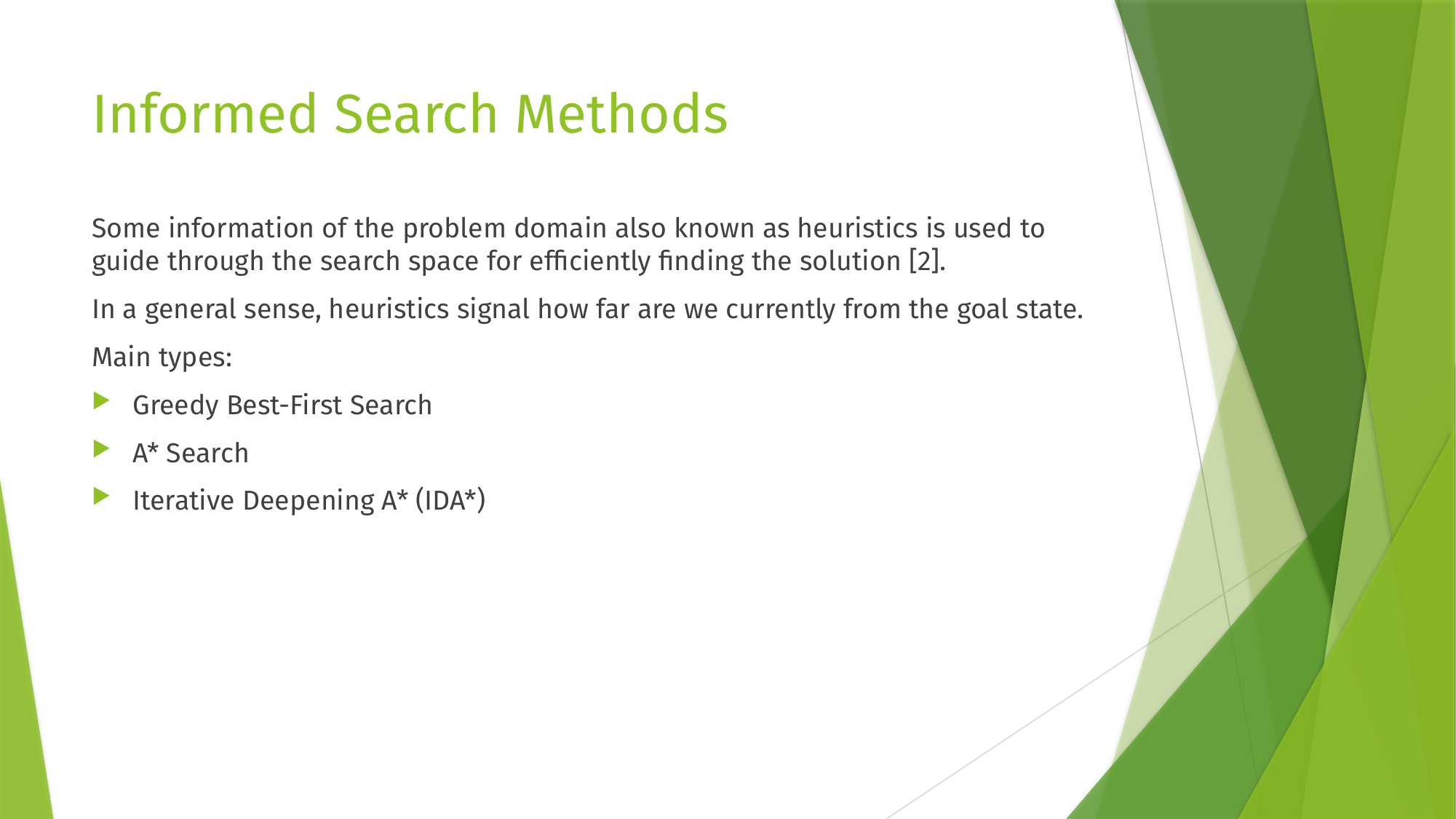

# Informed Search Methods
Some information of the problem domain also known as heuristics is used to guide through the search space for efficiently finding the solution [2].
In a general sense, heuristics signal how far are we currently from the goal state.
Main types:
Greedy Best-First Search
A* Search
Iterative Deepening A* (IDA*)